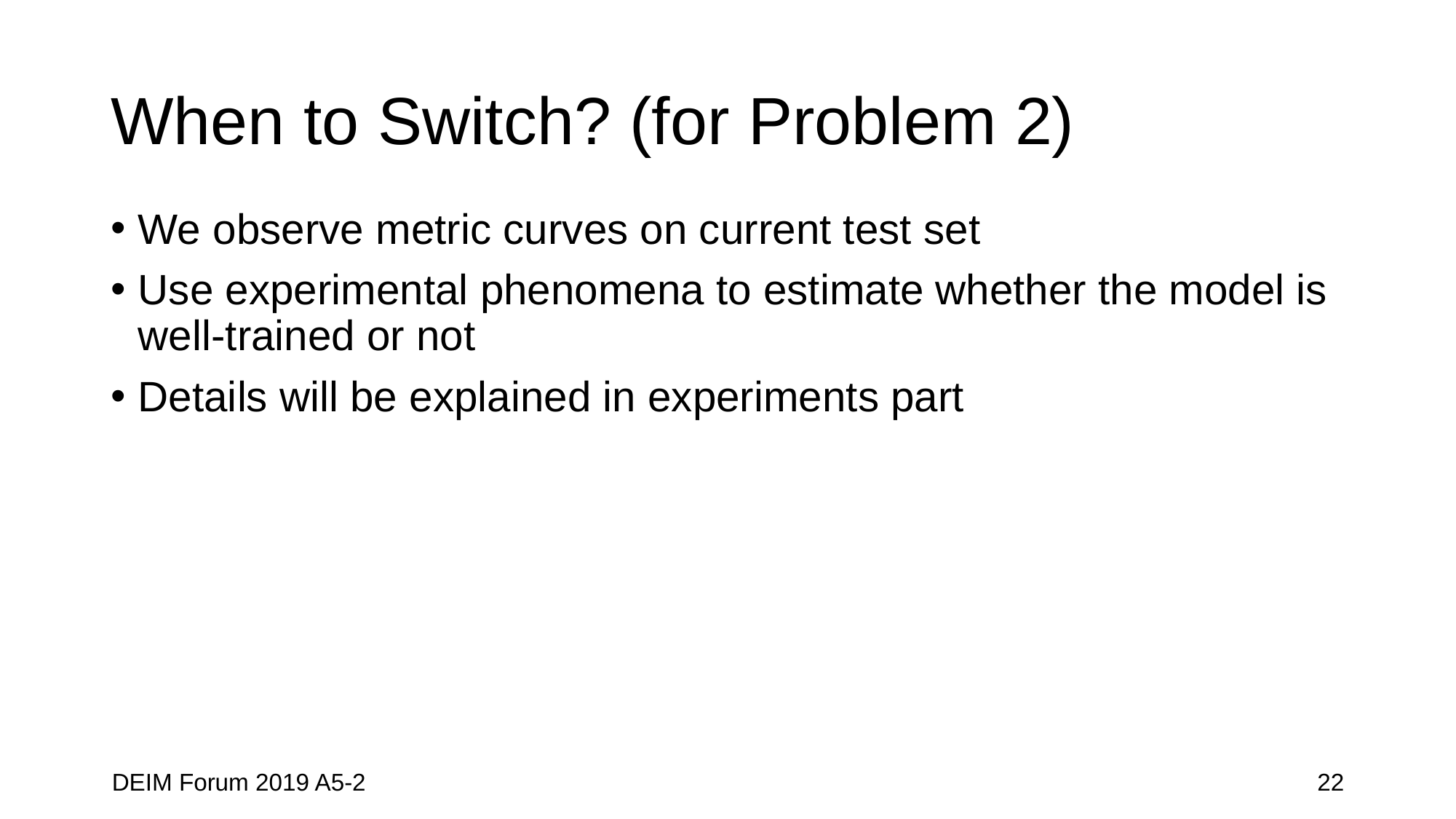

# When to Switch? (for Problem 2)
We observe metric curves on current test set
Use experimental phenomena to estimate whether the model is well-trained or not
Details will be explained in experiments part
DEIM Forum 2019 A5-2
22